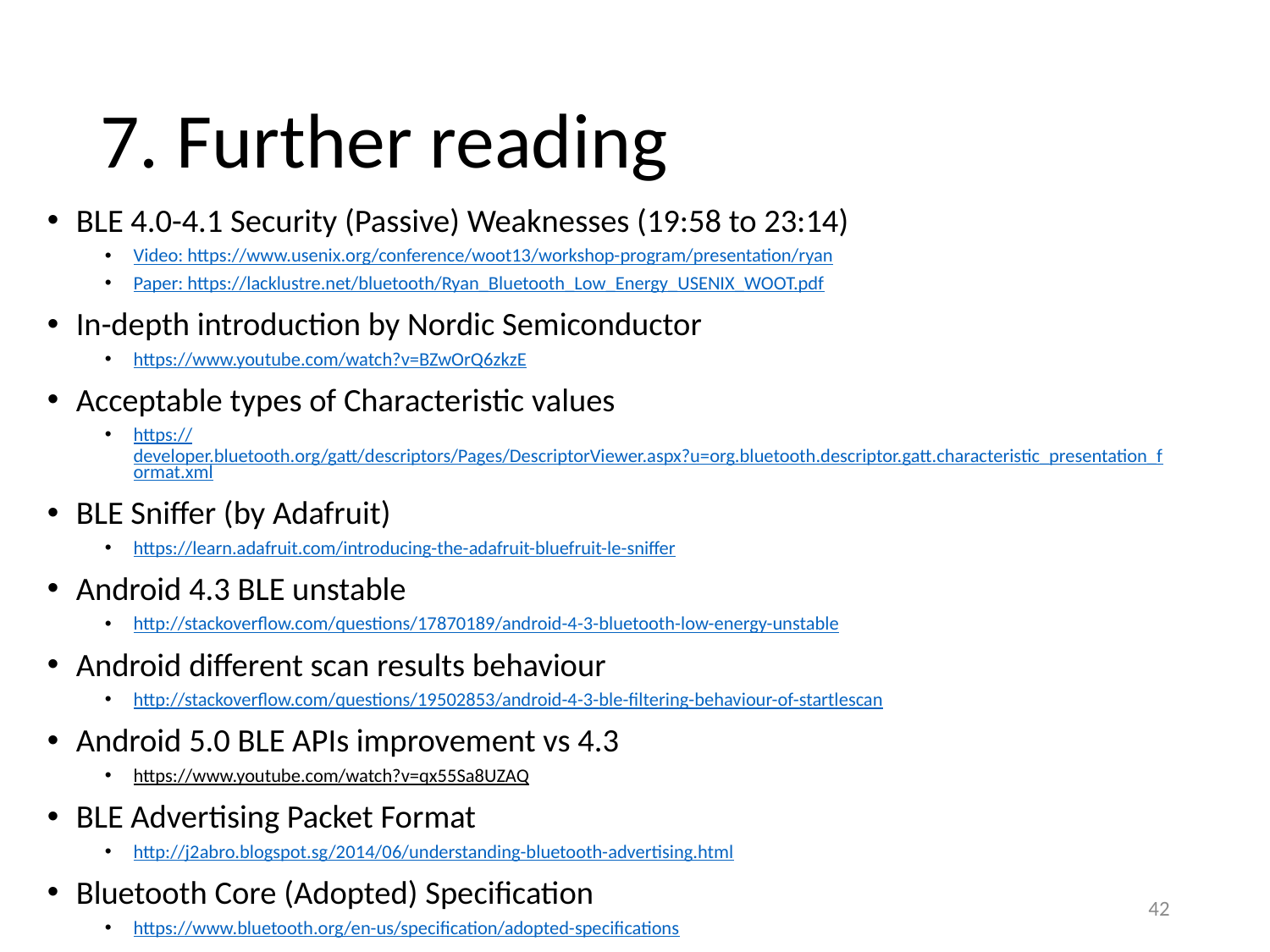

# 7. Further reading
BLE 4.0-4.1 Security (Passive) Weaknesses (19:58 to 23:14)
Video: https://www.usenix.org/conference/woot13/workshop-program/presentation/ryan
Paper: https://lacklustre.net/bluetooth/Ryan_Bluetooth_Low_Energy_USENIX_WOOT.pdf
In-depth introduction by Nordic Semiconductor
https://www.youtube.com/watch?v=BZwOrQ6zkzE
Acceptable types of Characteristic values
https://developer.bluetooth.org/gatt/descriptors/Pages/DescriptorViewer.aspx?u=org.bluetooth.descriptor.gatt.characteristic_presentation_format.xml
BLE Sniffer (by Adafruit)
https://learn.adafruit.com/introducing-the-adafruit-bluefruit-le-sniffer
Android 4.3 BLE unstable
http://stackoverflow.com/questions/17870189/android-4-3-bluetooth-low-energy-unstable
Android different scan results behaviour
http://stackoverflow.com/questions/19502853/android-4-3-ble-filtering-behaviour-of-startlescan
Android 5.0 BLE APIs improvement vs 4.3
https://www.youtube.com/watch?v=qx55Sa8UZAQ
BLE Advertising Packet Format
http://j2abro.blogspot.sg/2014/06/understanding-bluetooth-advertising.html
Bluetooth Core (Adopted) Specification
https://www.bluetooth.org/en-us/specification/adopted-specifications
42